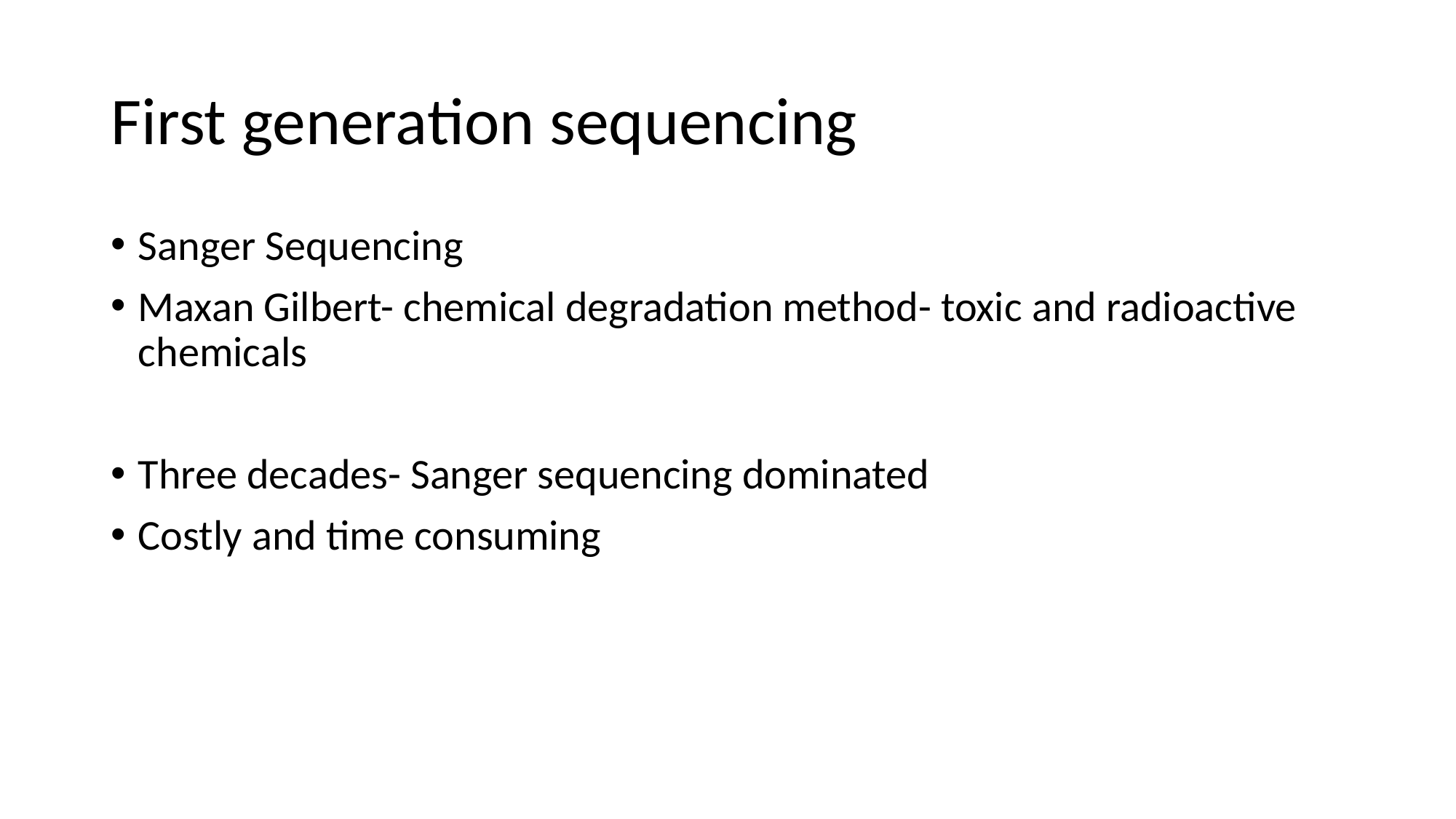

# First generation sequencing
Sanger Sequencing
Maxan Gilbert- chemical degradation method- toxic and radioactive chemicals

Three decades- Sanger sequencing dominated
Costly and time consuming